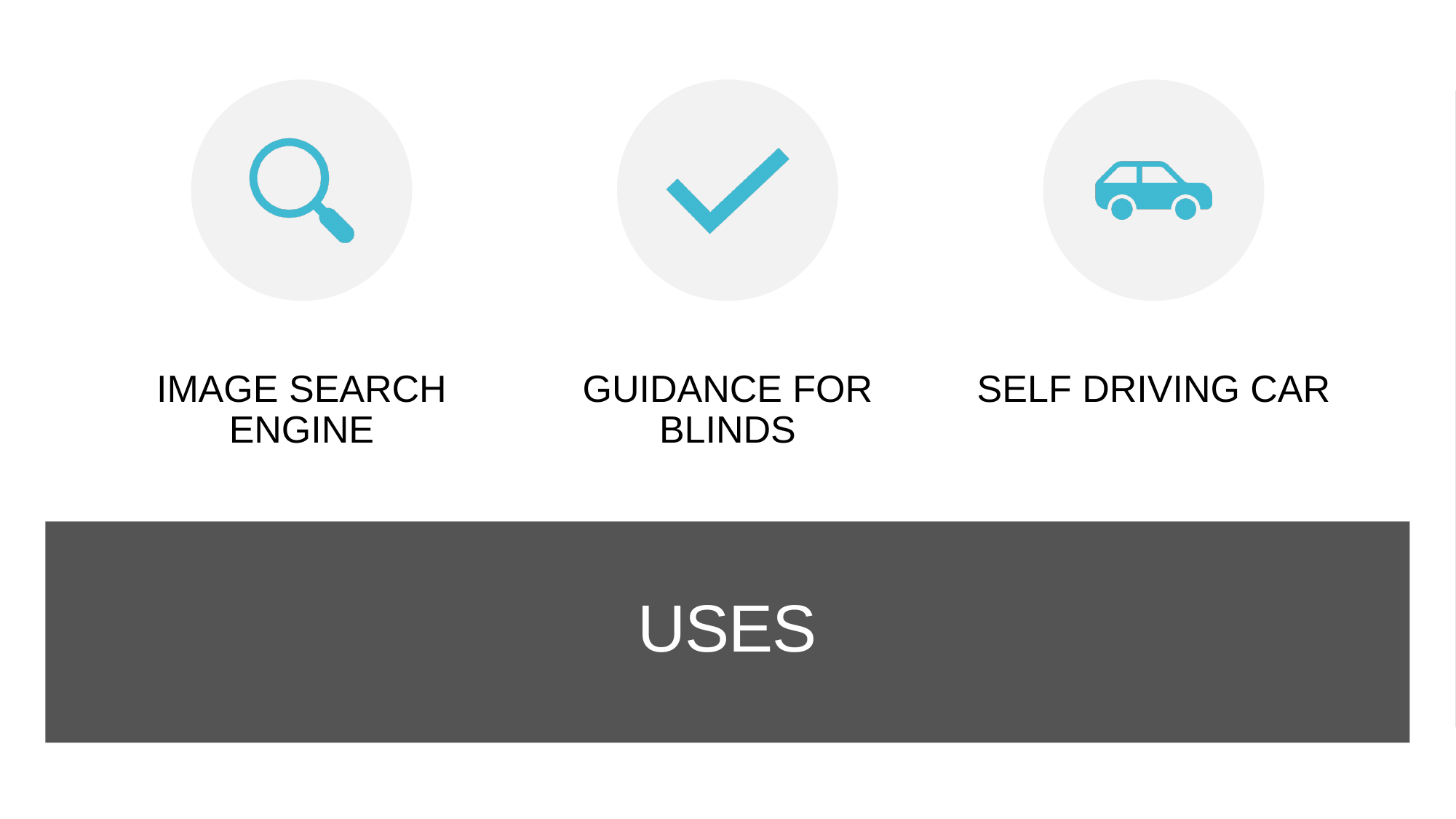

IMAGE SEARCH ENGINE
GUIDANCE FOR BLINDS
SELF DRIVING CAR

# USES